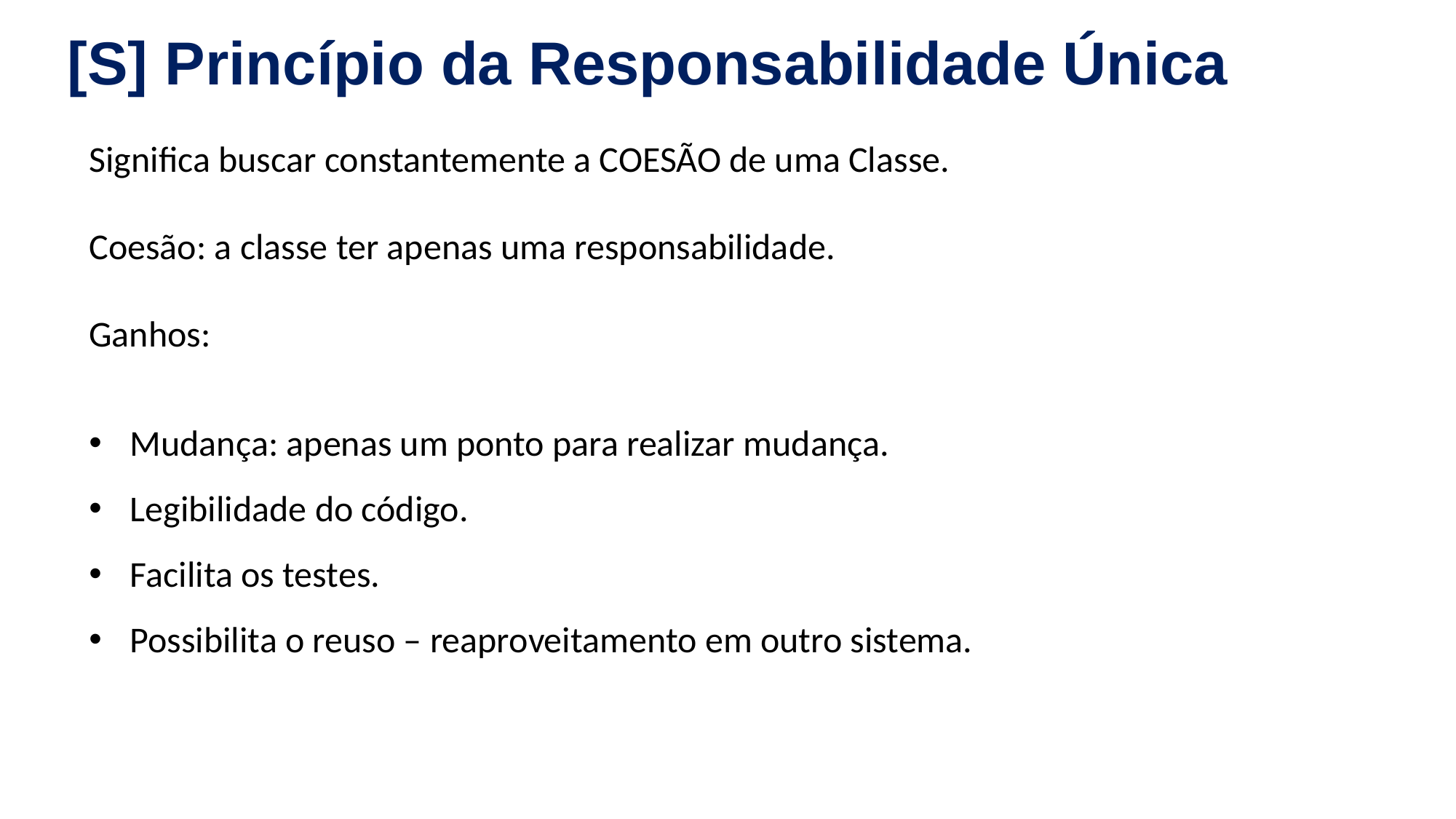

[S] Princípio da Responsabilidade Única
Significa buscar constantemente a COESÃO de uma Classe.

Coesão: a classe ter apenas uma responsabilidade.

Ganhos:

Mudança: apenas um ponto para realizar mudança.
Legibilidade do código.
Facilita os testes.
Possibilita o reuso – reaproveitamento em outro sistema.